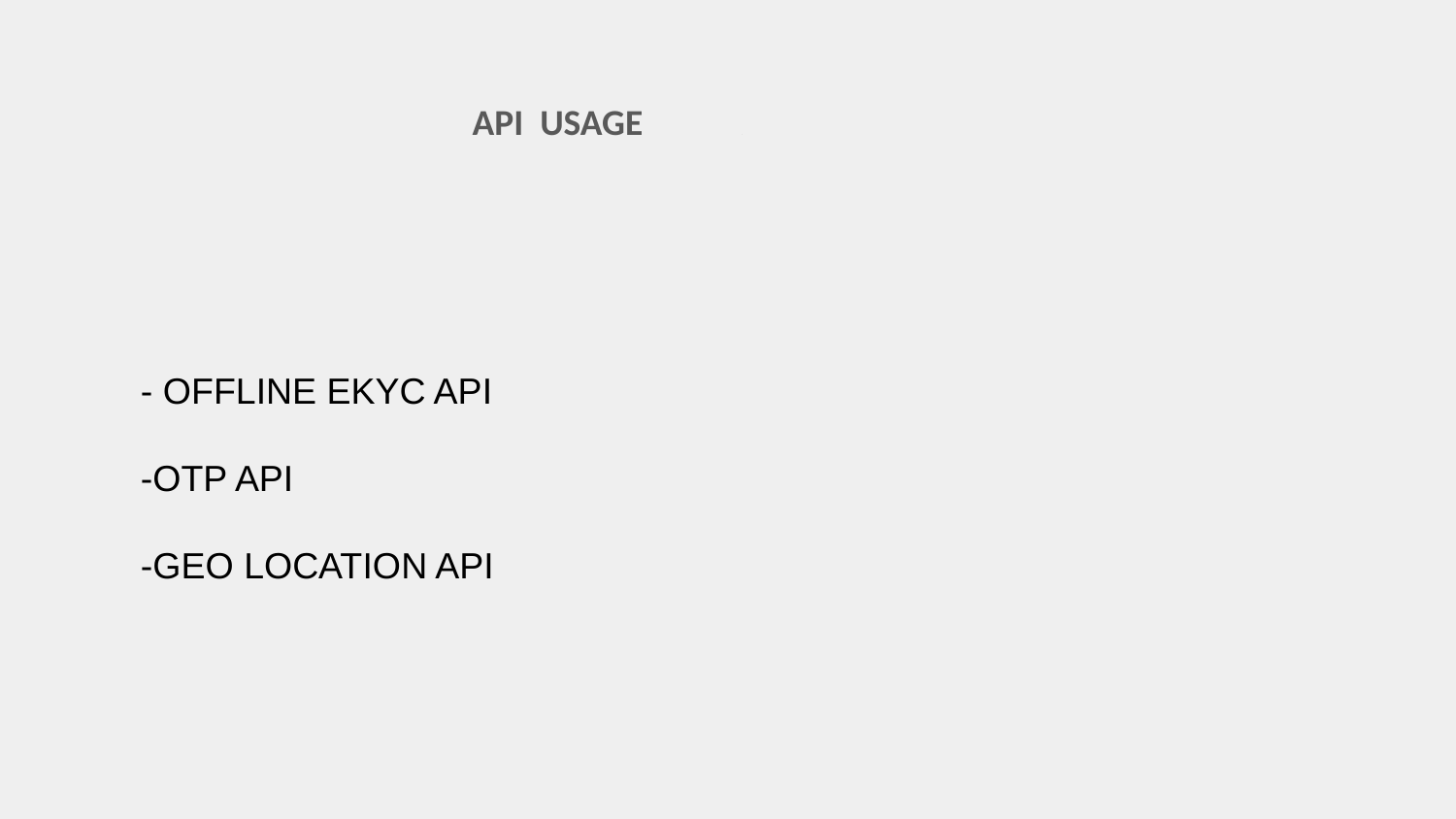

API  USAGE            .
- OFFLINE EKYC API

-OTP API

-GEO LOCATION API